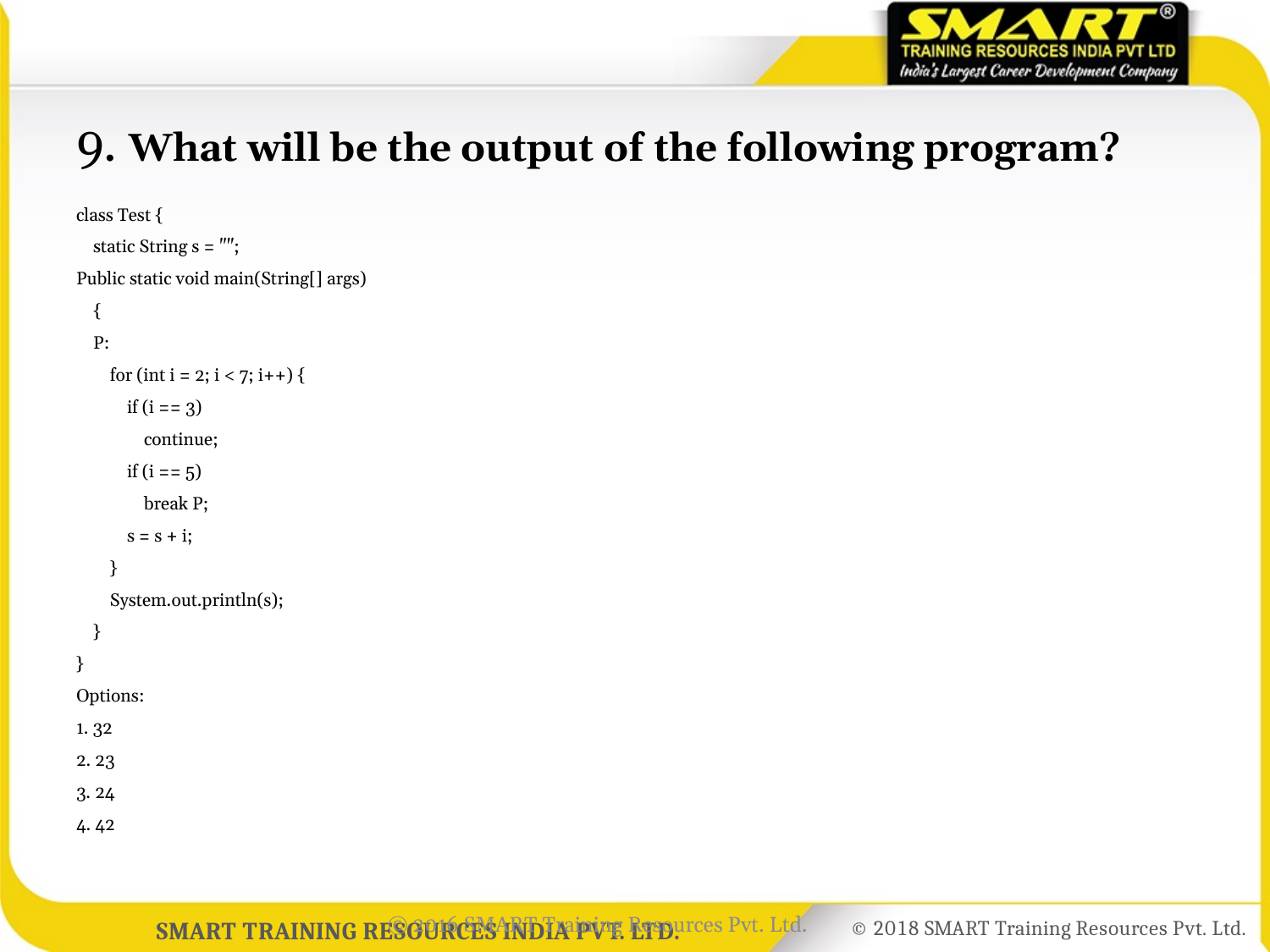

# 9. What will be the output of the following program?
class Test {
    static String s = "";
Public static void main(String[] args)
    {
    P:
        for (int i = 2; i < 7; i++) {
            if (i == 3)
                continue;
            if (i == 5)
                break P;
            s = s + i;
        }
        System.out.println(s);
    }
}
Options:
1. 32
2. 23
3. 24
4. 42

© 2016 SMART Training Resources Pvt. Ltd.